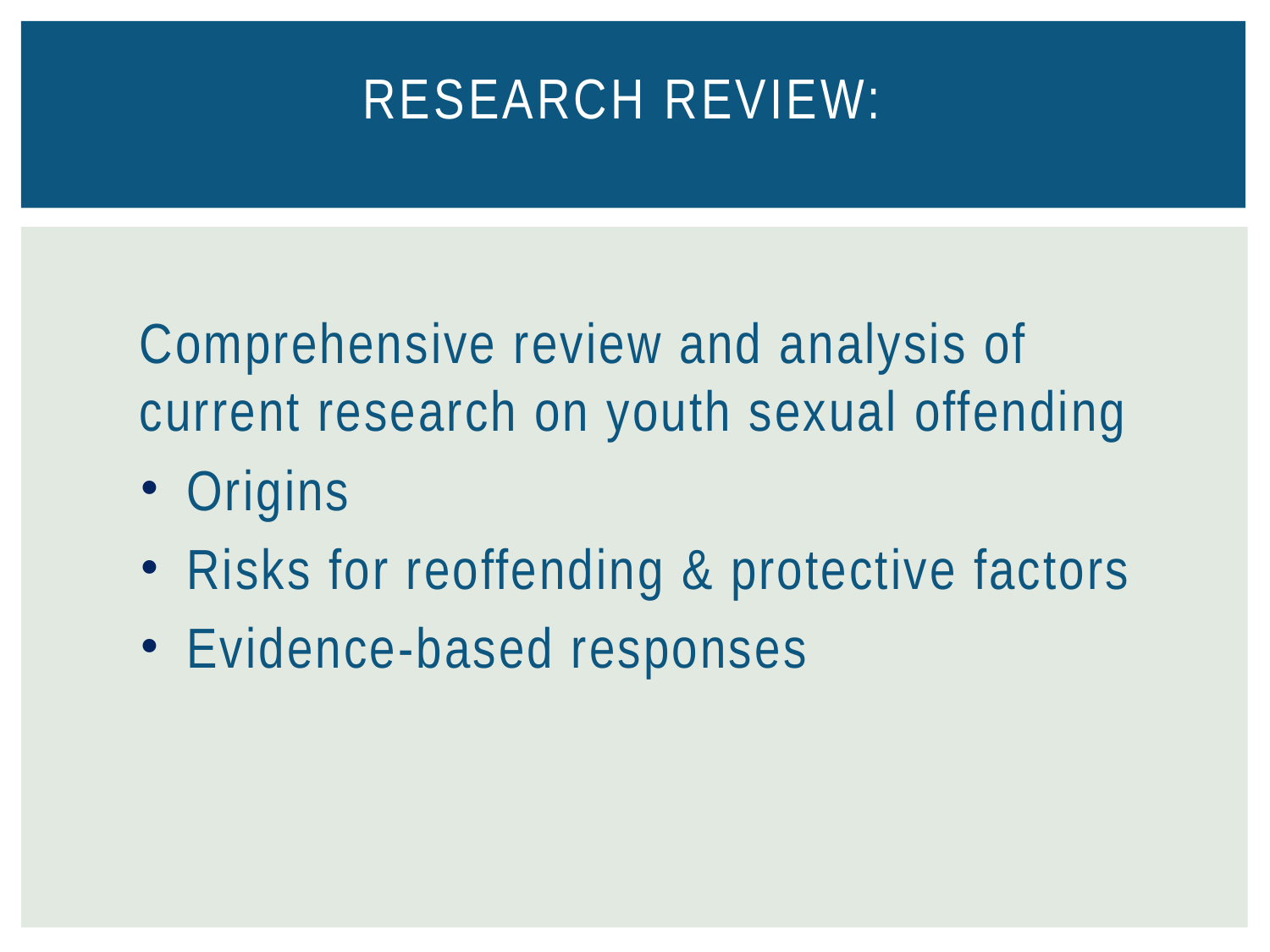

# Research review:

Comprehensive review and analysis of current research on youth sexual offending
Origins
Risks for reoffending & protective factors
Evidence-based responses